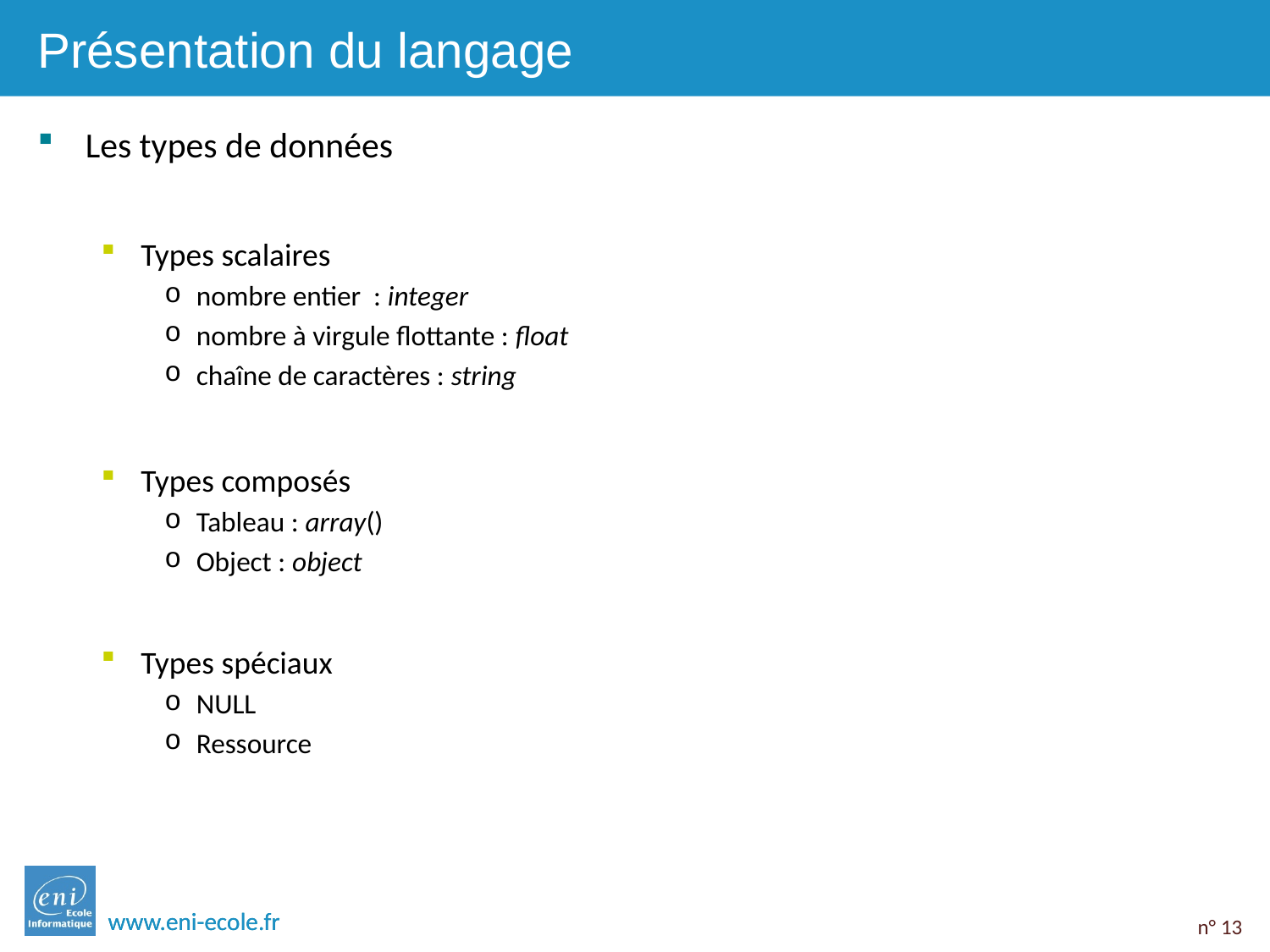

# Présentation du langage
Les types de données

Types scalaires
nombre entier  : integer
nombre à virgule flottante : float
chaîne de caractères : string

Types composés
Tableau : array()
Object : object

Types spéciaux
NULL
Ressource